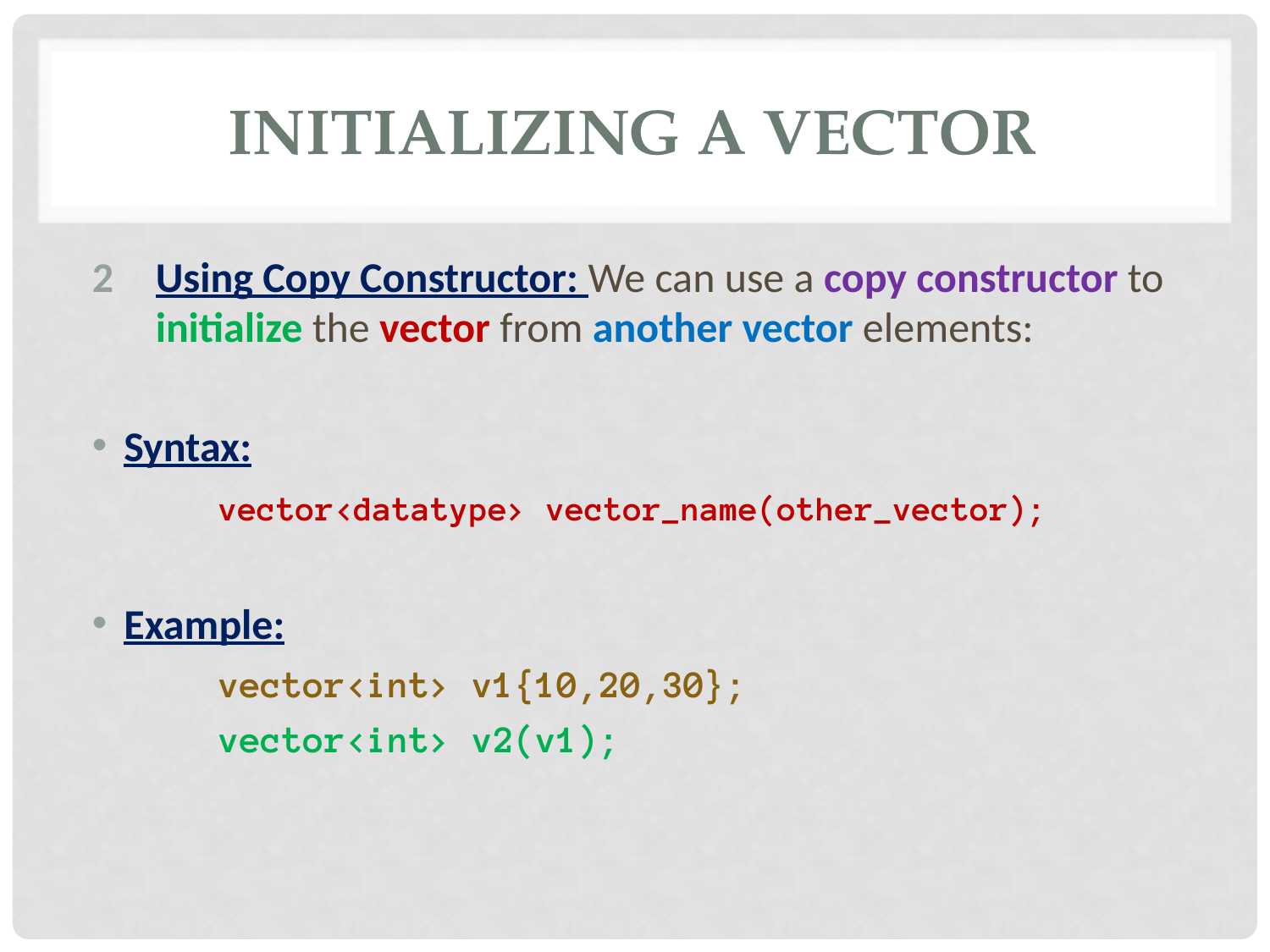

# Initializing a vector
Using Copy Constructor: We can use a copy constructor to initialize the vector from another vector elements:

Syntax:
	vector<datatype> vector_name(other_vector);

Example:
	vector<int> v1{10,20,30};
	vector<int> v2(v1);